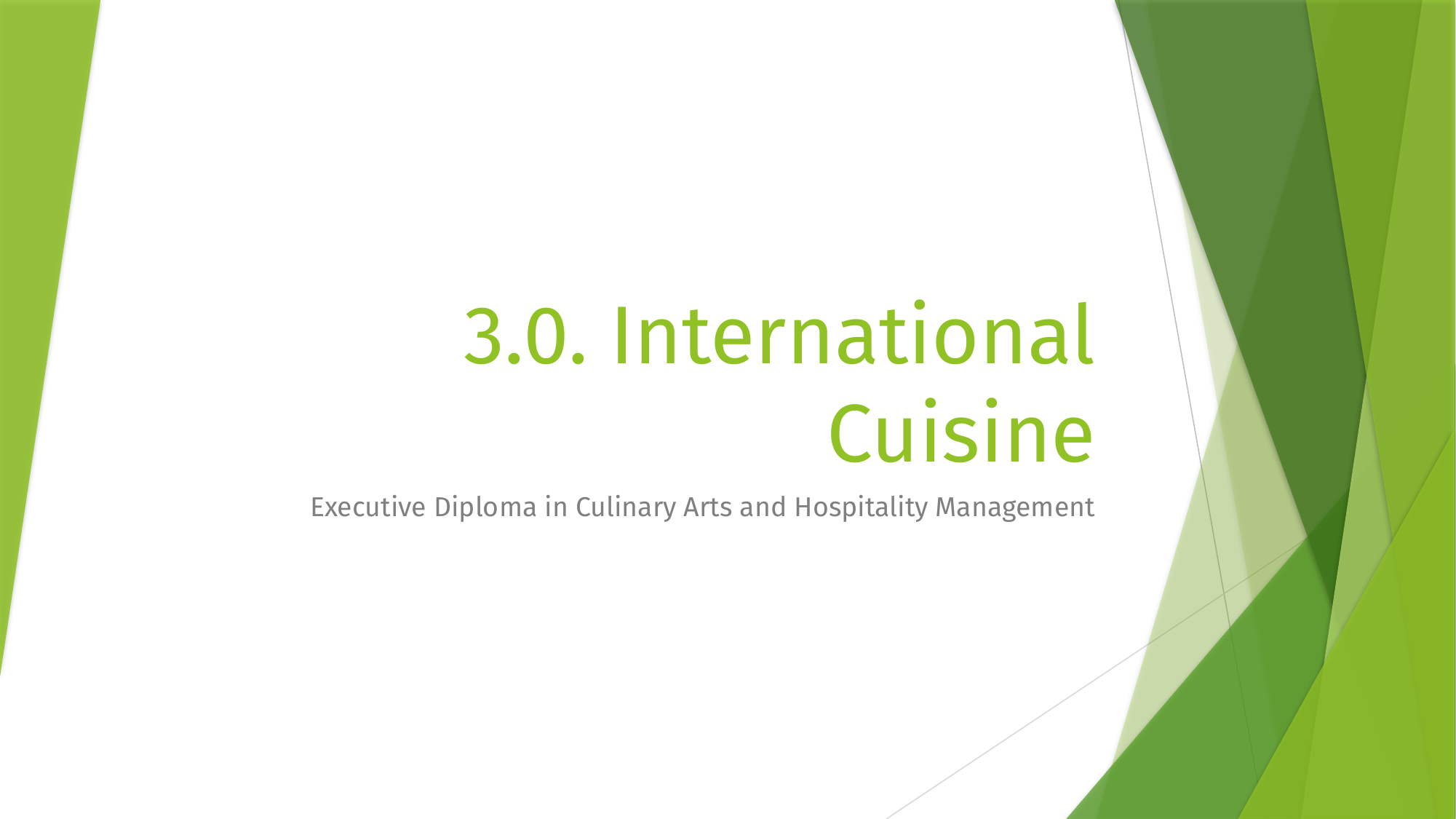

# 3.0. International Cuisine
Executive Diploma in Culinary Arts and Hospitality Management